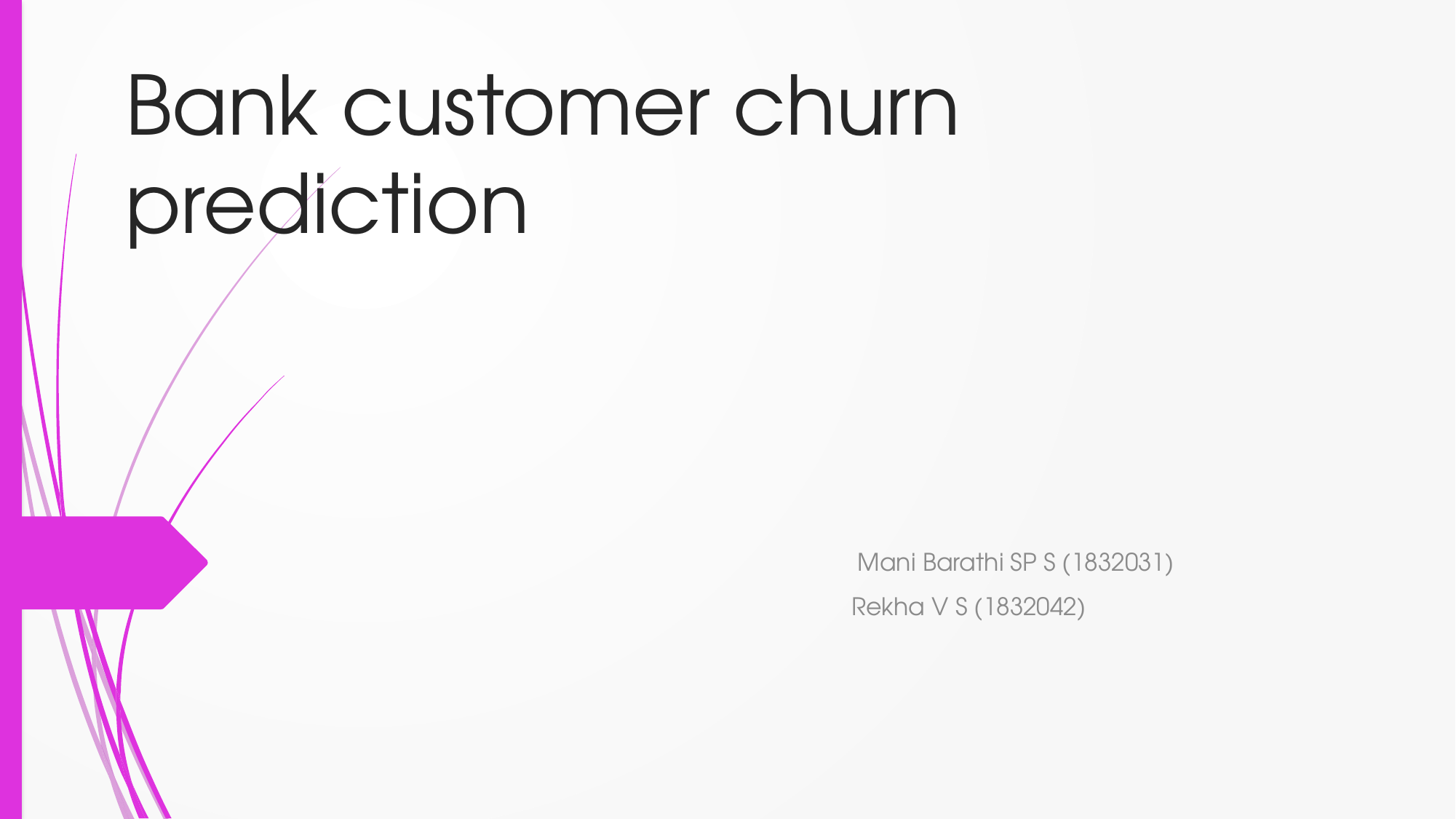

# Bank customer churn prediction
              Mani Barathi SP S (1832031)
Rekha V S (1832042)